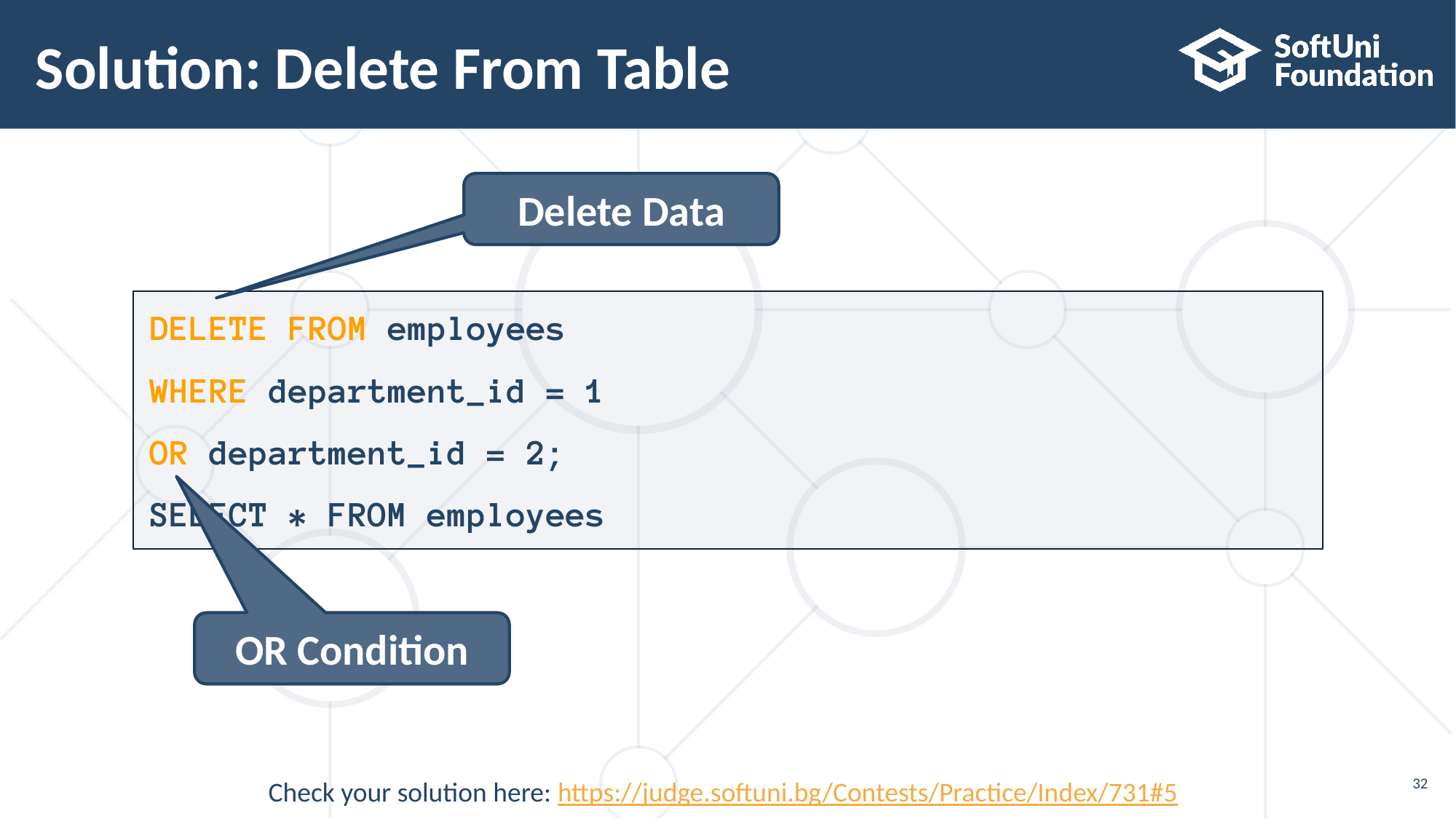

# Solution: Delete From Table
Delete Data
DELETE FROM employees
WHERE department_id = 1
OR department_id = 2;
SELECT * FROM employees
OR Condition
32
Check your solution here: https://judge.softuni.bg/Contests/Practice/Index/731#5